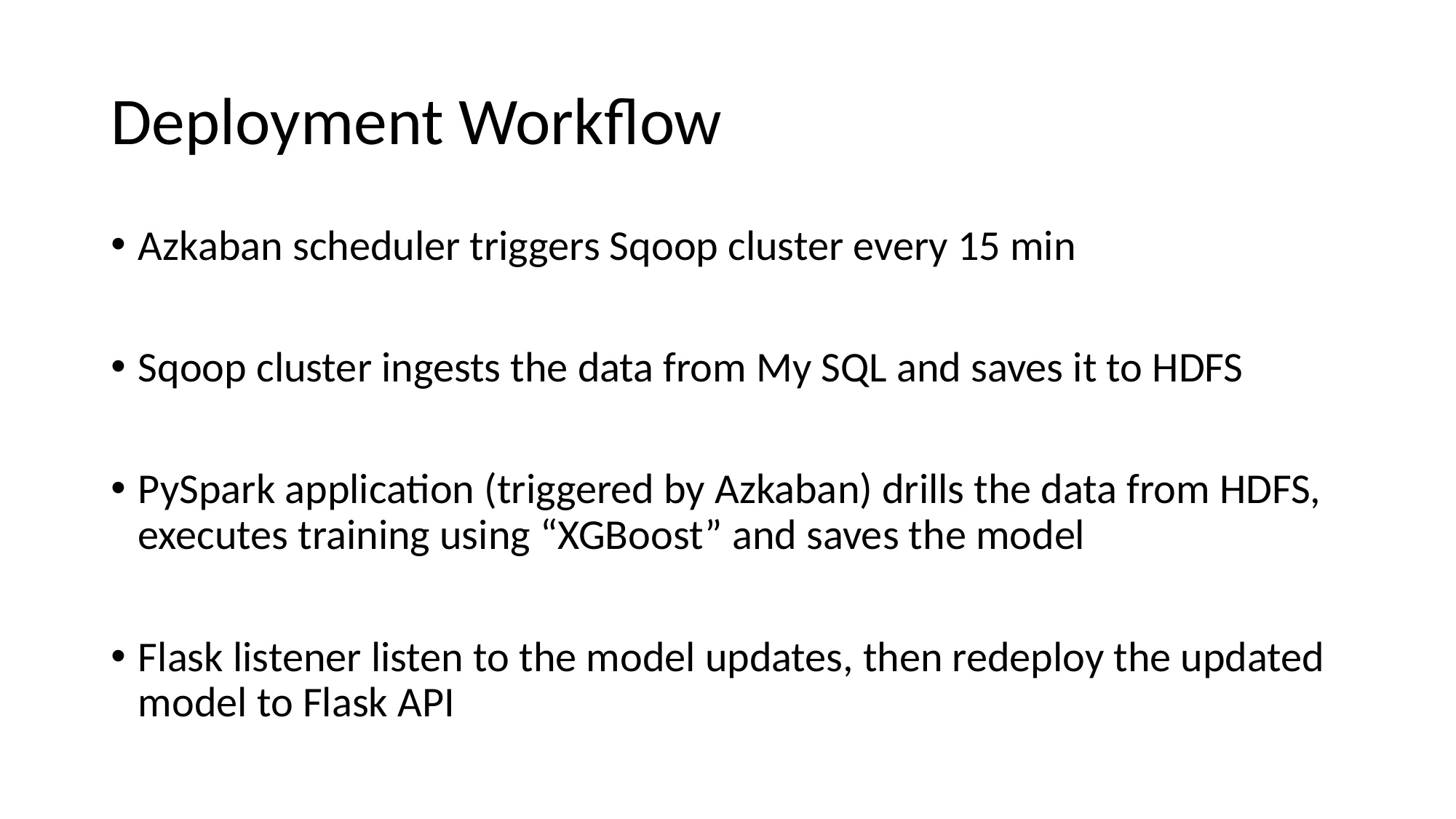

# Deployment Workflow
Azkaban scheduler triggers Sqoop cluster every 15 min

Sqoop cluster ingests the data from My SQL and saves it to HDFS

PySpark application (triggered by Azkaban) drills the data from HDFS, executes training using “XGBoost” and saves the model

Flask listener listen to the model updates, then redeploy the updated model to Flask API